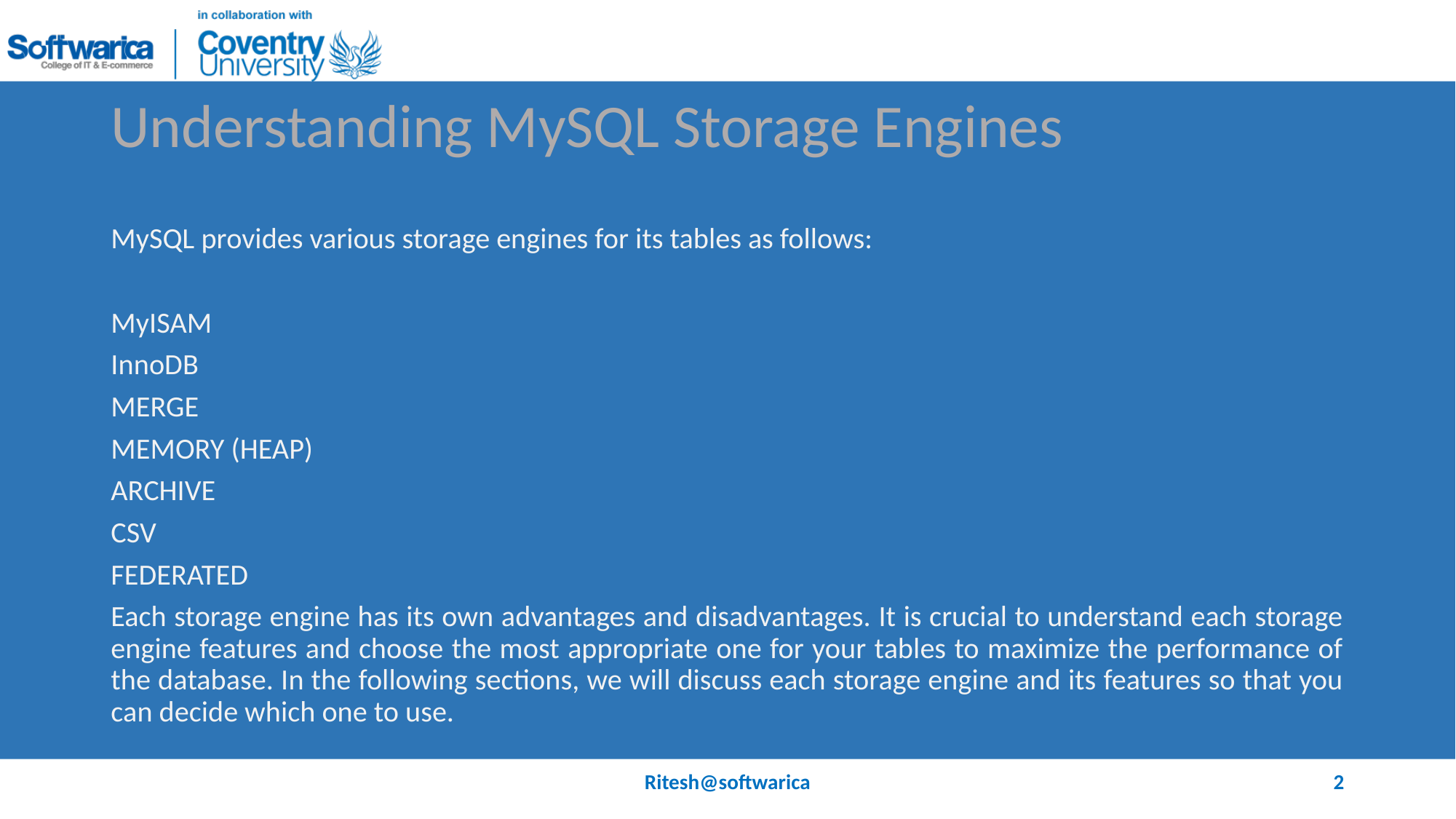

# Understanding MySQL Storage Engines
MySQL provides various storage engines for its tables as follows:

MyISAM
InnoDB
MERGE
MEMORY (HEAP)
ARCHIVE
CSV
FEDERATED
Each storage engine has its own advantages and disadvantages. It is crucial to understand each storage engine features and choose the most appropriate one for your tables to maximize the performance of the database. In the following sections, we will discuss each storage engine and its features so that you can decide which one to use.
Ritesh@softwarica
2